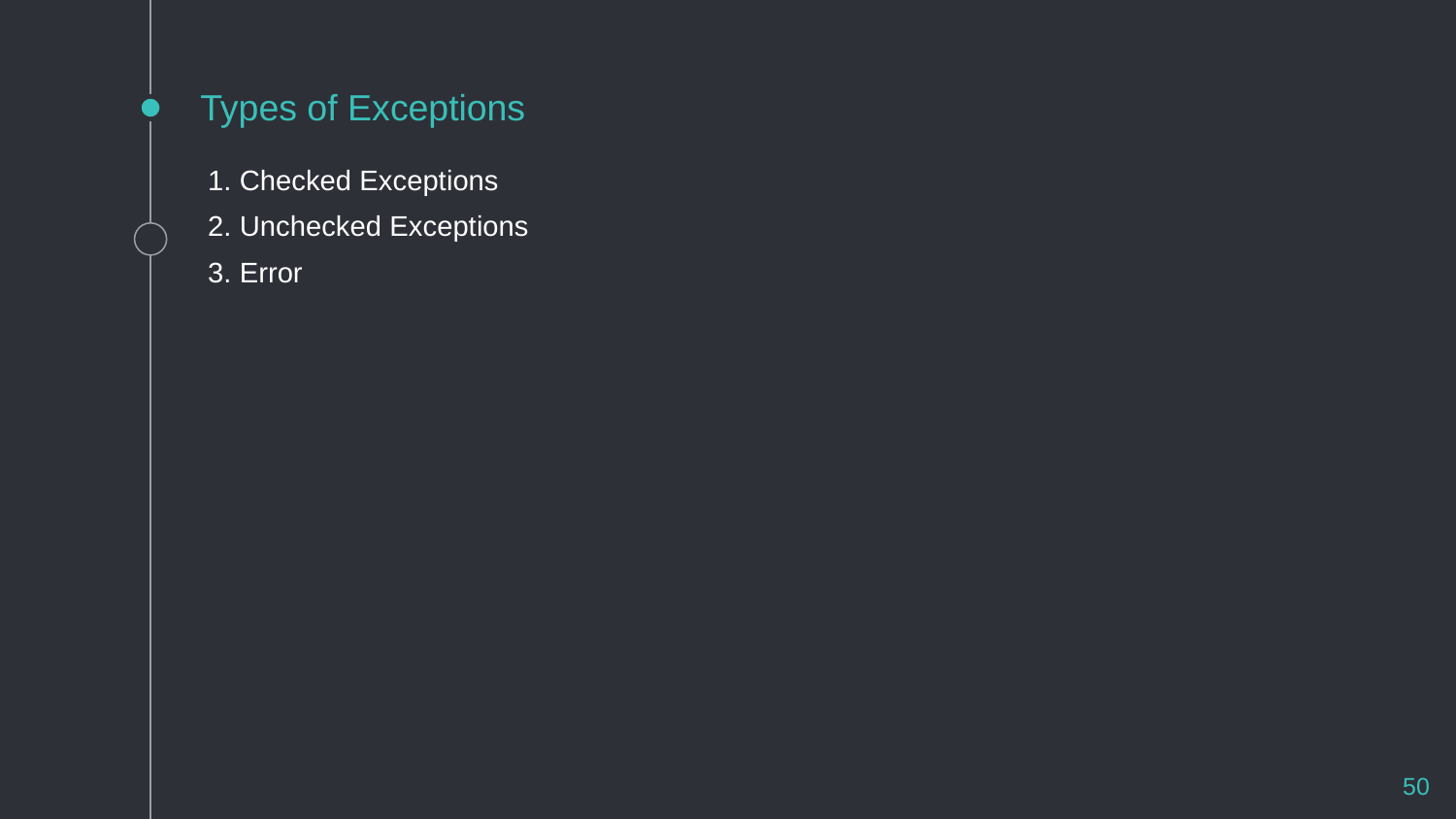

# Types of Exceptions
1. Checked Exceptions
2. Unchecked Exceptions
3. Error
50